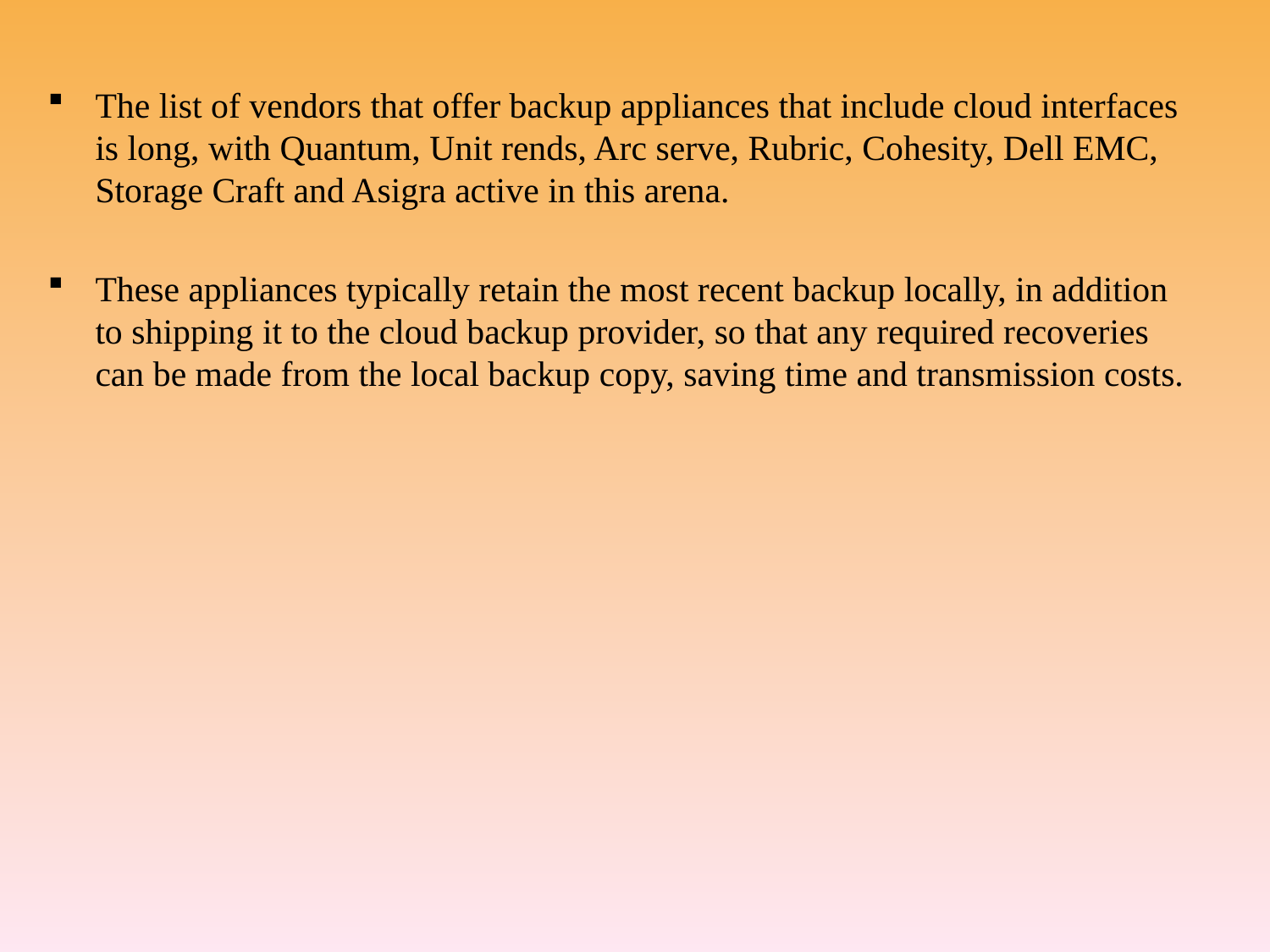

The list of vendors that offer backup appliances that include cloud interfaces is long, with Quantum, Unit rends, Arc serve, Rubric, Cohesity, Dell EMC, Storage Craft and Asigra active in this arena.

These appliances typically retain the most recent backup locally, in addition to shipping it to the cloud backup provider, so that any required recoveries can be made from the local backup copy, saving time and transmission costs.